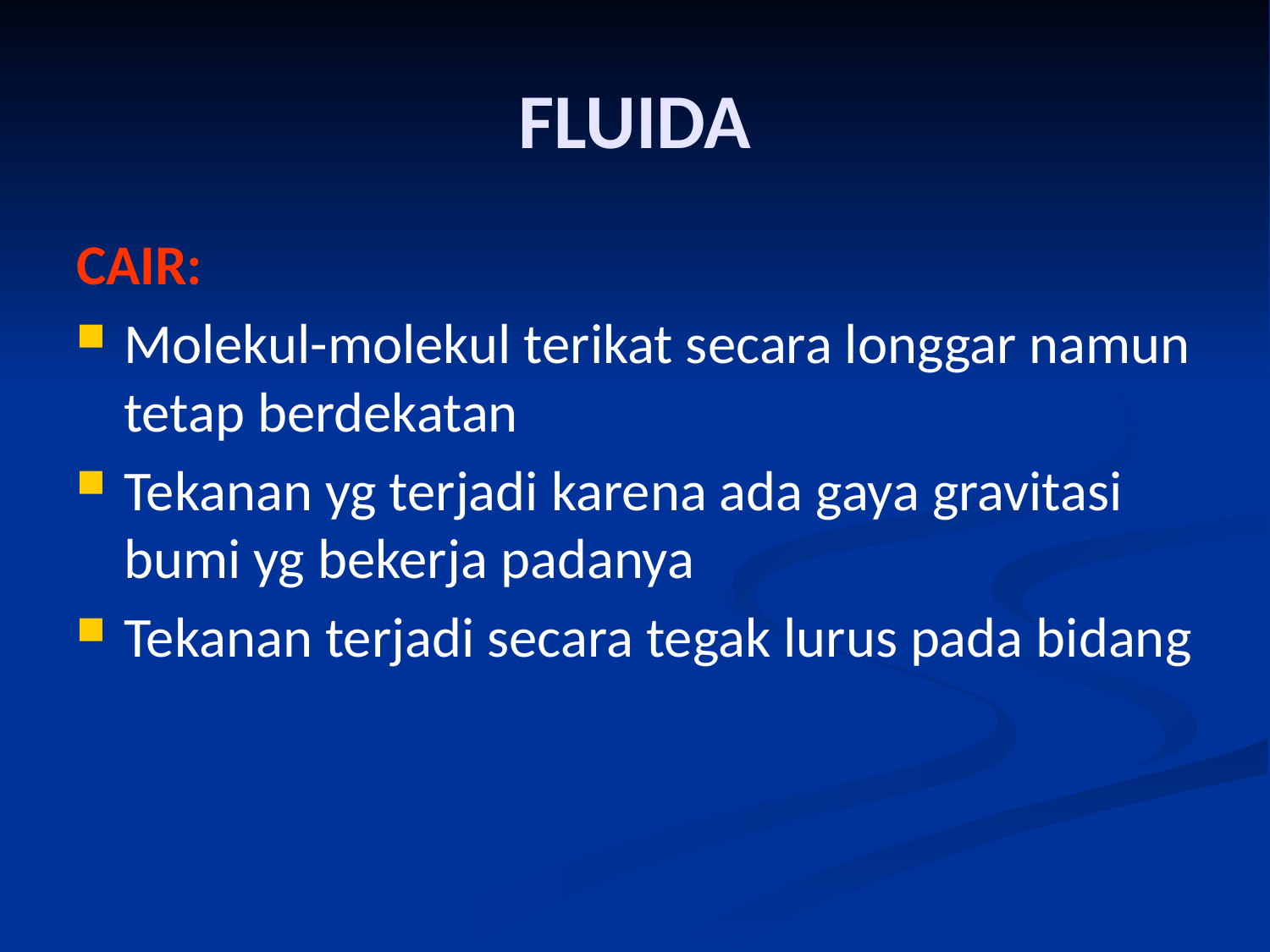

# FLUIDA
CAIR:
Molekul-molekul terikat secara longgar namun tetap berdekatan
Tekanan yg terjadi karena ada gaya gravitasi bumi yg bekerja padanya
Tekanan terjadi secara tegak lurus pada bidang